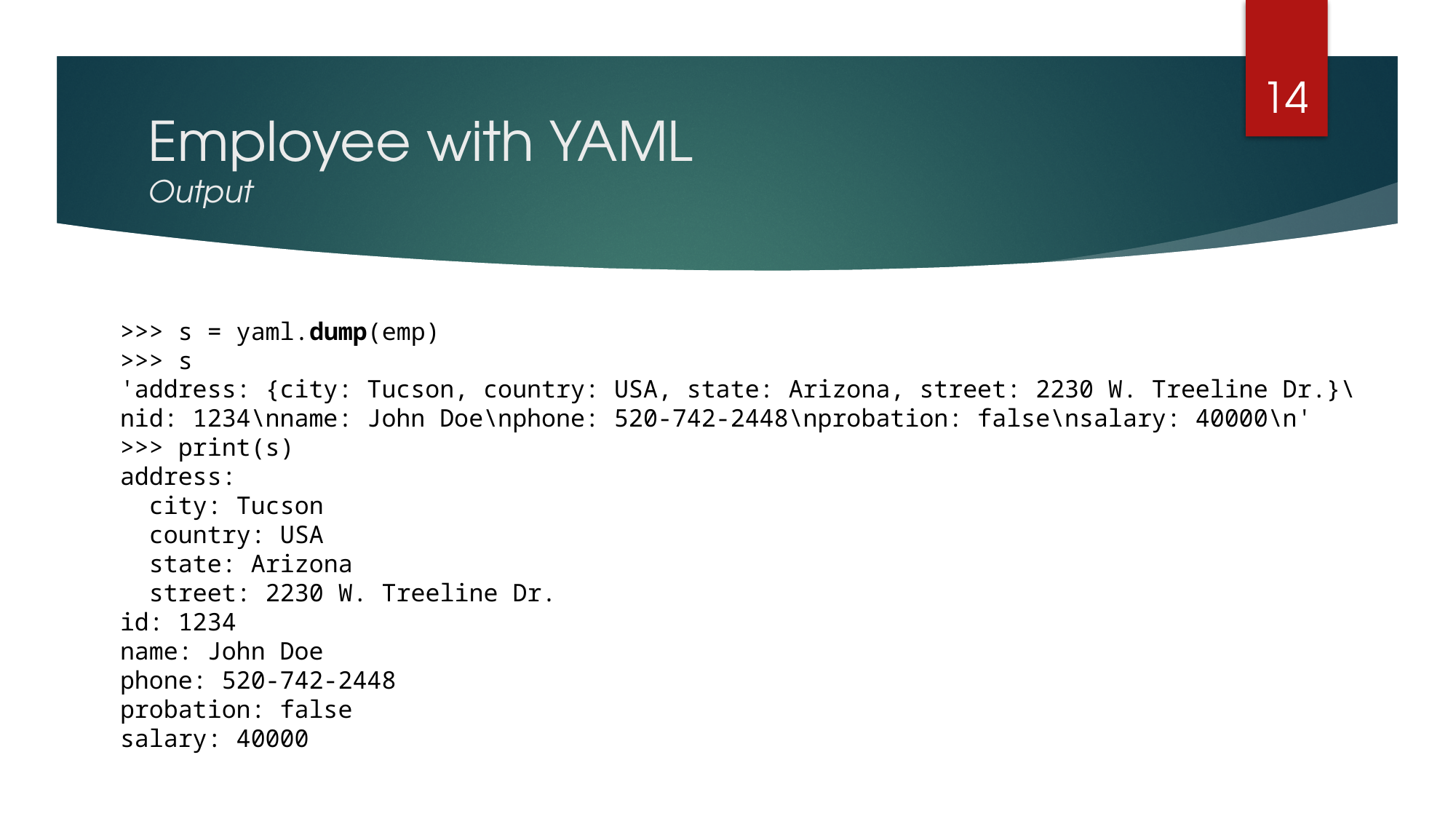

14
# Employee with YAML Output
>>> s = yaml.dump(emp)
>>> s
'address: {city: Tucson, country: USA, state: Arizona, street: 2230 W. Treeline Dr.}\nid: 1234\nname: John Doe\nphone: 520-742-2448\nprobation: false\nsalary: 40000\n'
>>> print(s)
address:
  city: Tucson
  country: USA
  state: Arizona
  street: 2230 W. Treeline Dr.
id: 1234
name: John Doe
phone: 520-742-2448
probation: false
salary: 40000